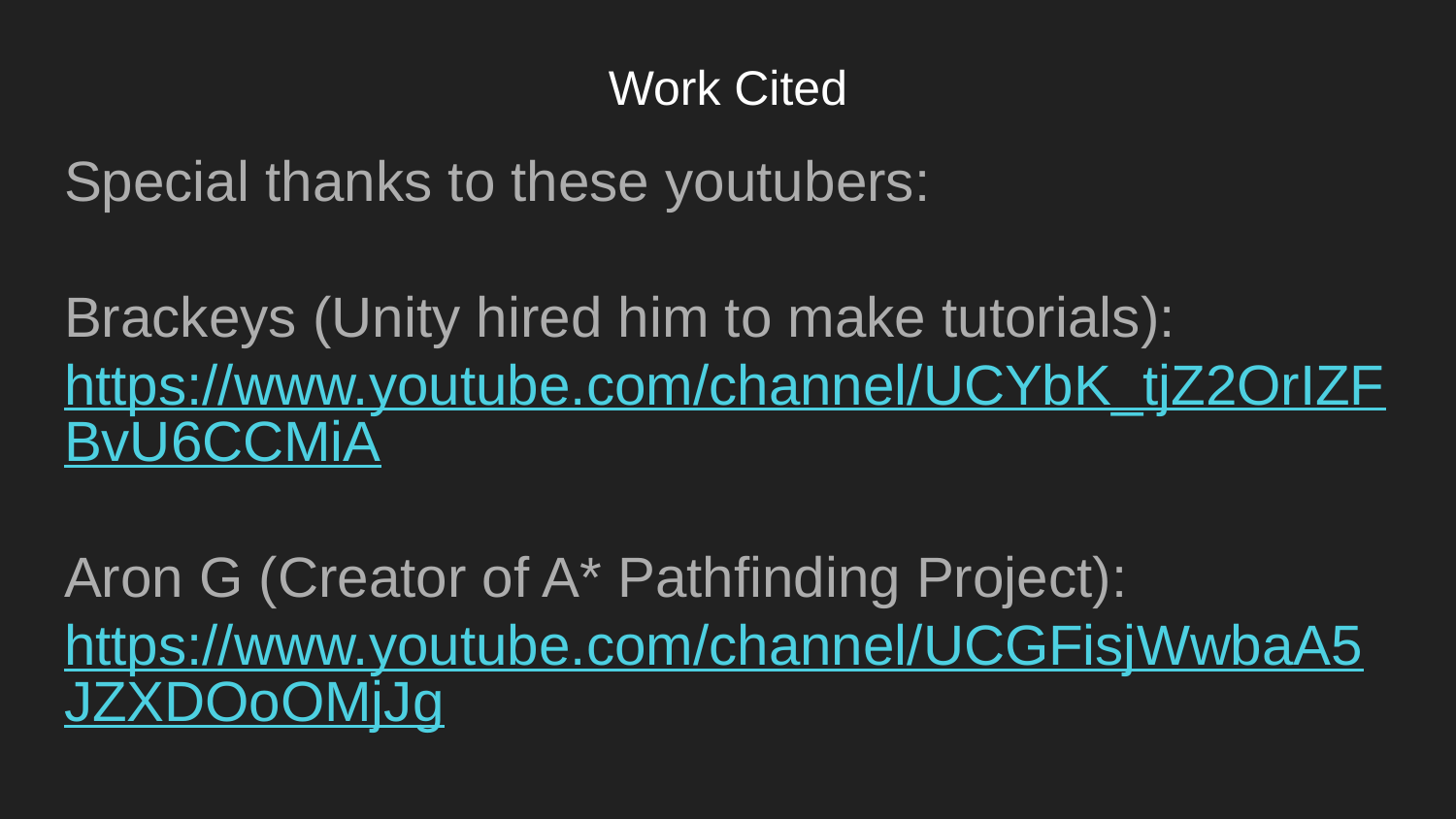

# Work Cited
Special thanks to these youtubers:

Brackeys (Unity hired him to make tutorials): https://www.youtube.com/channel/UCYbK_tjZ2OrIZFBvU6CCMiA

Aron G (Creator of A* Pathfinding Project): https://www.youtube.com/channel/UCGFisjWwbaA5JZXDOoOMjJg